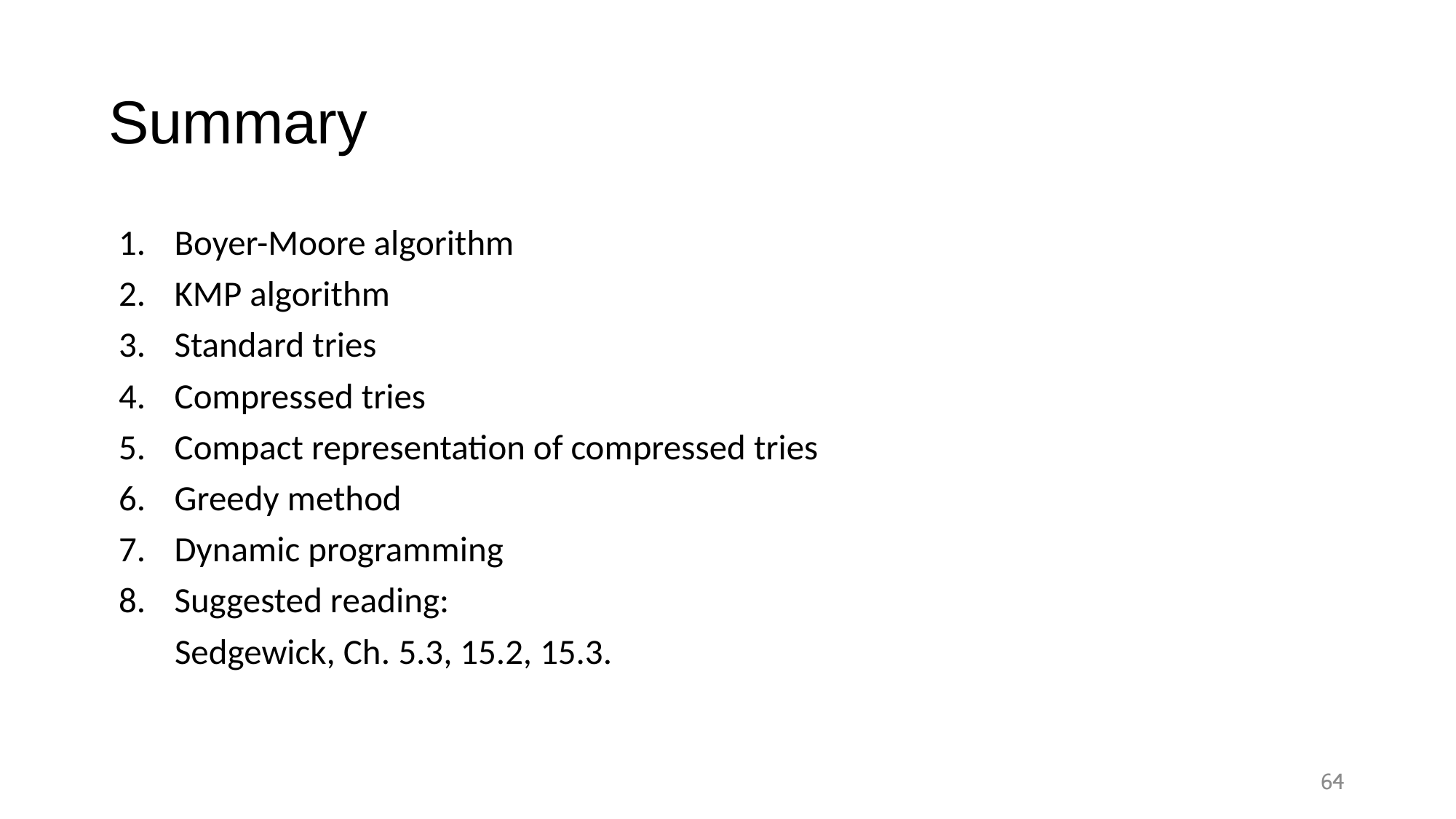

# Summary
Boyer-Moore algorithm
KMP algorithm
Standard tries
Compressed tries
Compact representation of compressed tries
Greedy method
Dynamic programming
Suggested reading:
       Sedgewick, Ch. 5.3, 15.2, 15.3.

64